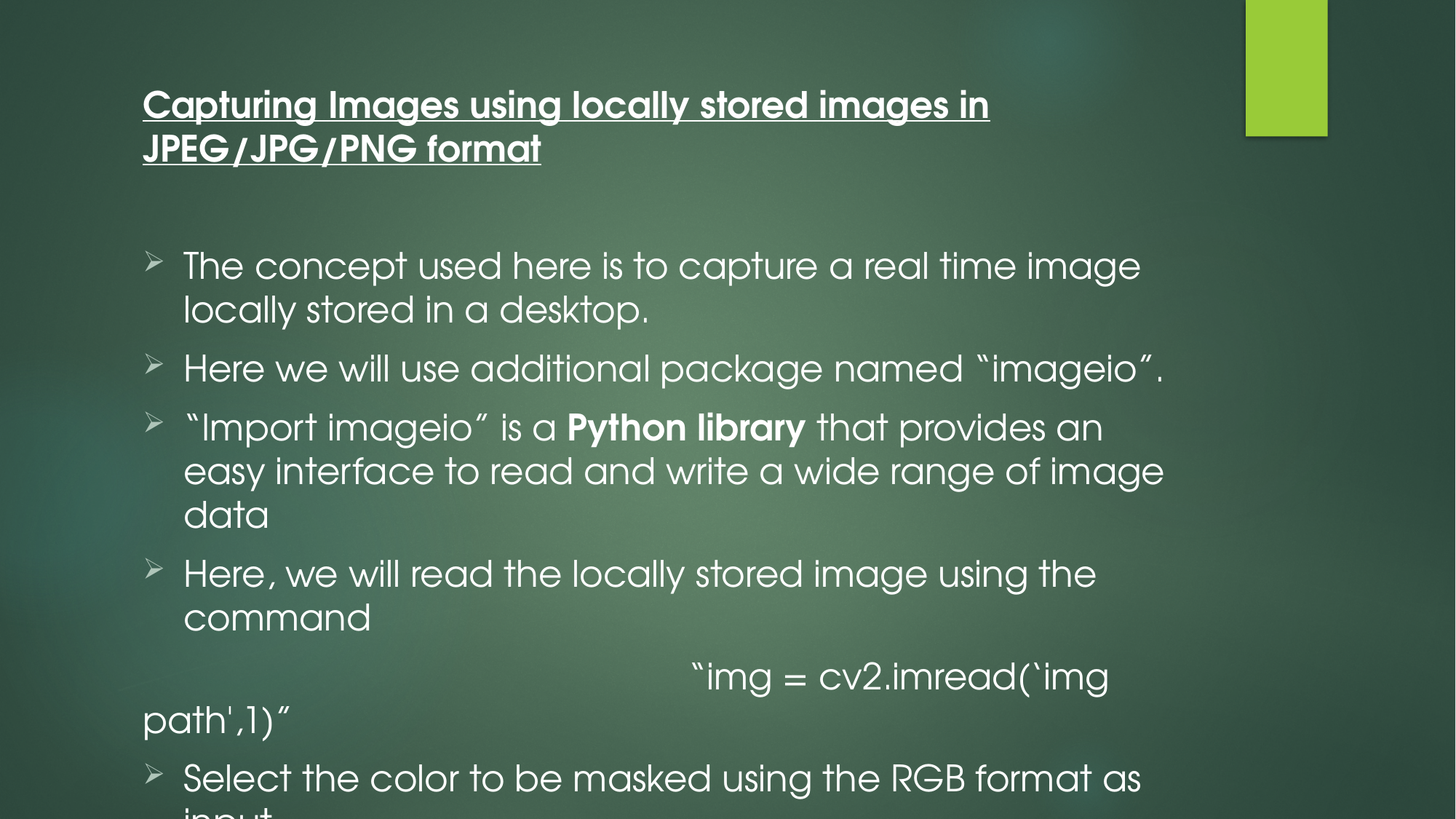

Capturing Images using locally stored images in JPEG/JPG/PNG format

The concept used here is to capture a real time image locally stored in a desktop.
Here we will use additional package named “imageio”.
“Import imageio” is a Python library that provides an easy interface to read and write a wide range of image data
Here, we will read the locally stored image using the command
					“img = cv2.imread(‘img path',1)”
Select the color to be masked using the RGB format as input
Specify the color specifying the range i.e upper and lower pixels
Perform the BGR to HSV conversion and assign it as the read input image